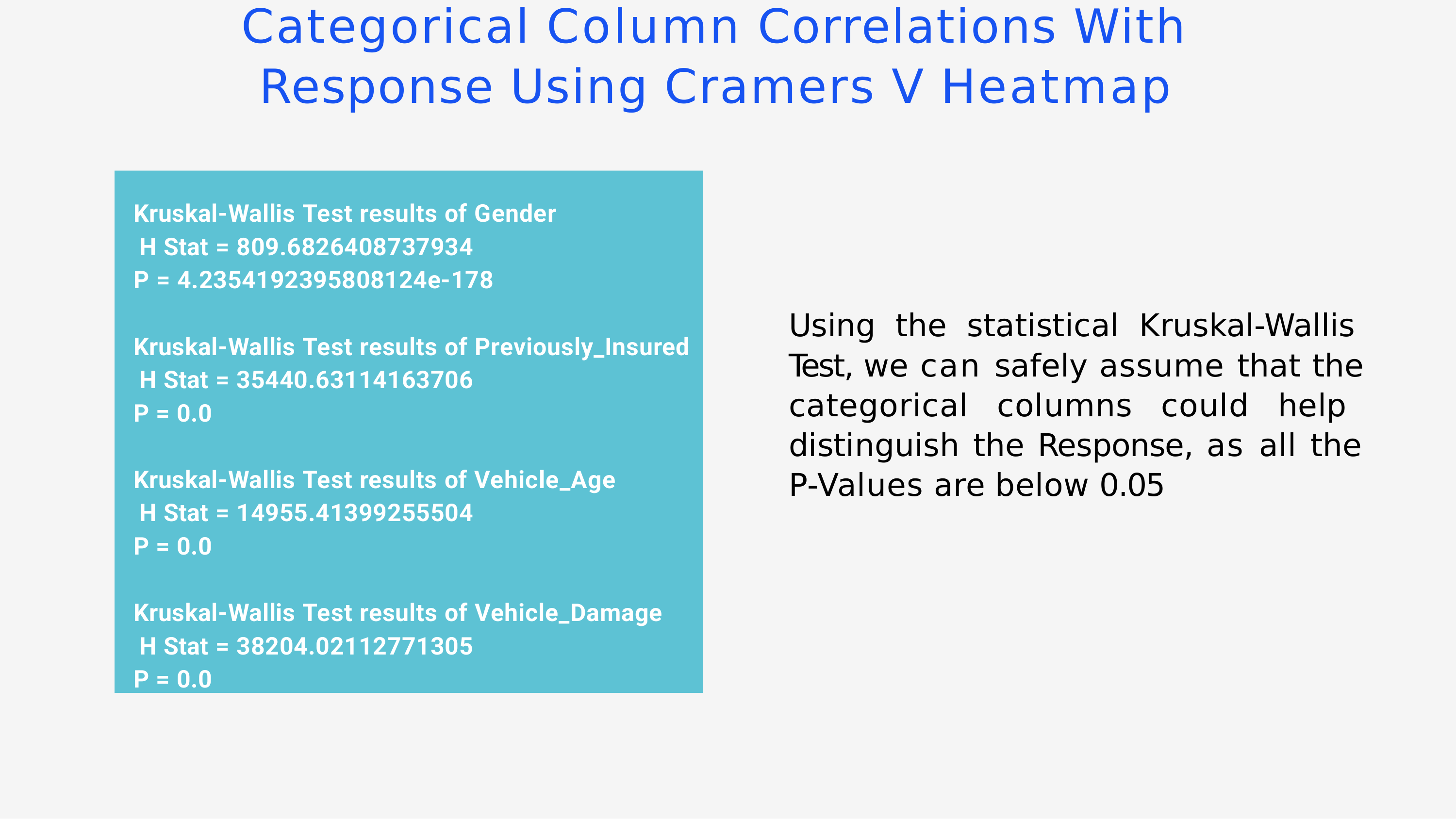

# Categorical Column Correlations With  Response Using Cramers V Heatmap
Kruskal-Wallis Test results of Gender  H Stat = 809.6826408737934
P = 4.2354192395808124e-178

Kruskal-Wallis Test results of Previously_Insured  H Stat = 35440.63114163706
P = 0.0

Kruskal-Wallis Test results of Vehicle_Age  H Stat = 14955.41399255504
P = 0.0

Kruskal-Wallis Test results of Vehicle_Damage  H Stat = 38204.02112771305
P = 0.0
Using the statistical Kruskal-Wallis  Test, we can safely assume that the  categorical columns could help  distinguish the Response, as all the  P-Values are below 0.05